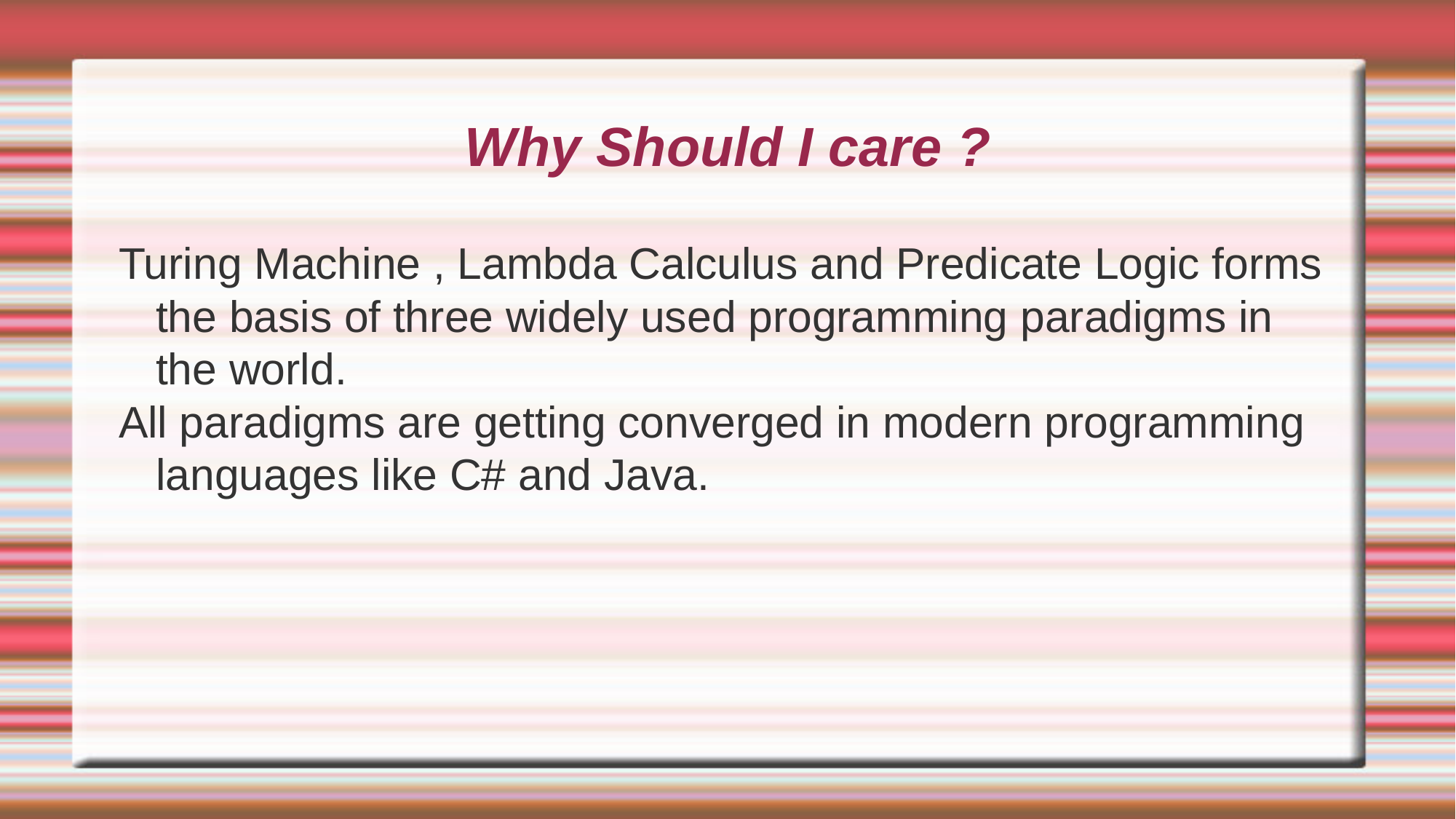

# Why Should I care ?
Turing Machine , Lambda Calculus and Predicate Logic forms the basis of three widely used programming paradigms in the world.
All paradigms are getting converged in modern programming languages like C# and Java.